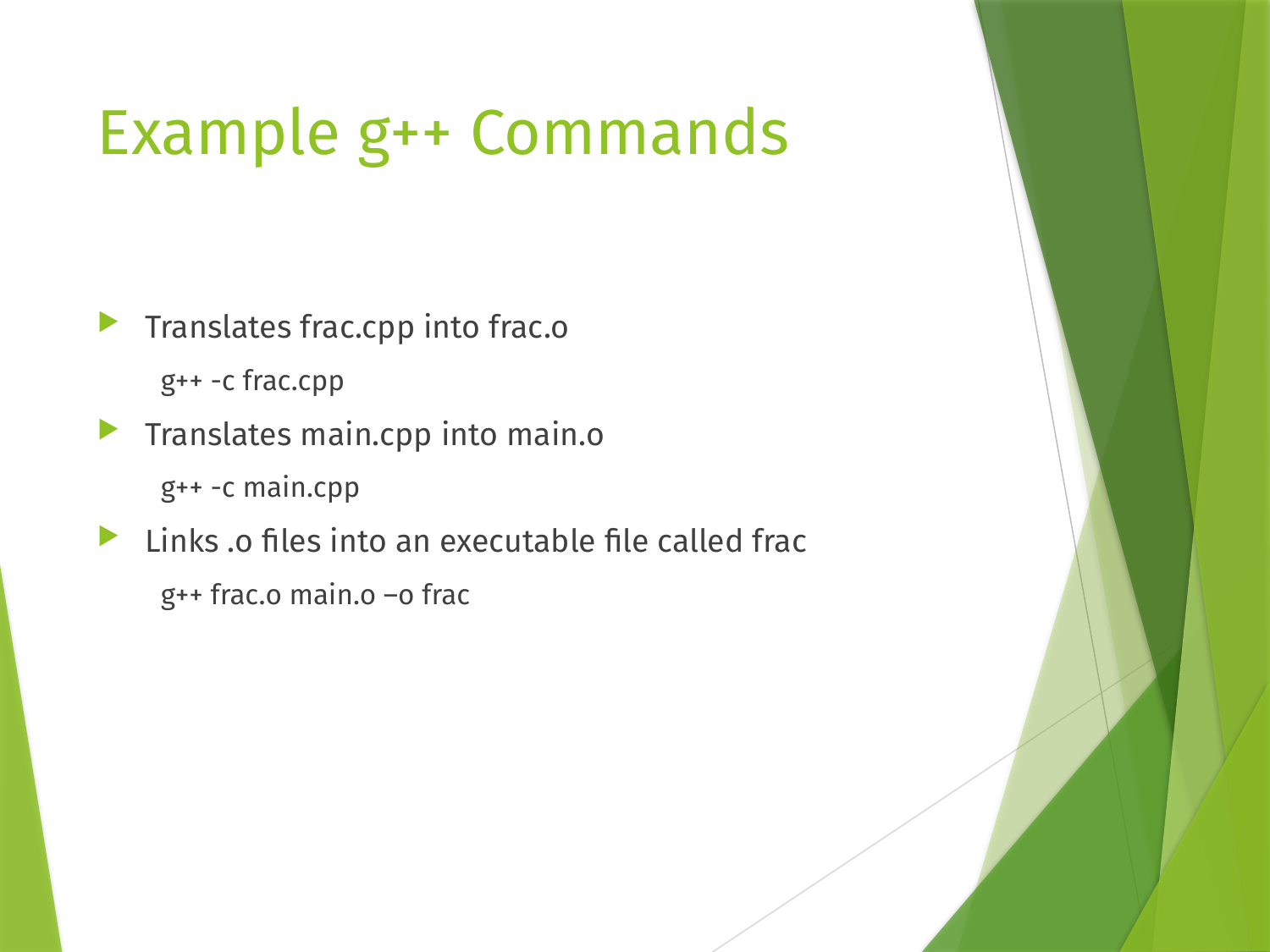

# Example g++ Commands
Translates frac.cpp into frac.o
g++ -c frac.cpp
Translates main.cpp into main.o
g++ -c main.cpp
Links .o files into an executable file called frac
g++ frac.o main.o –o frac